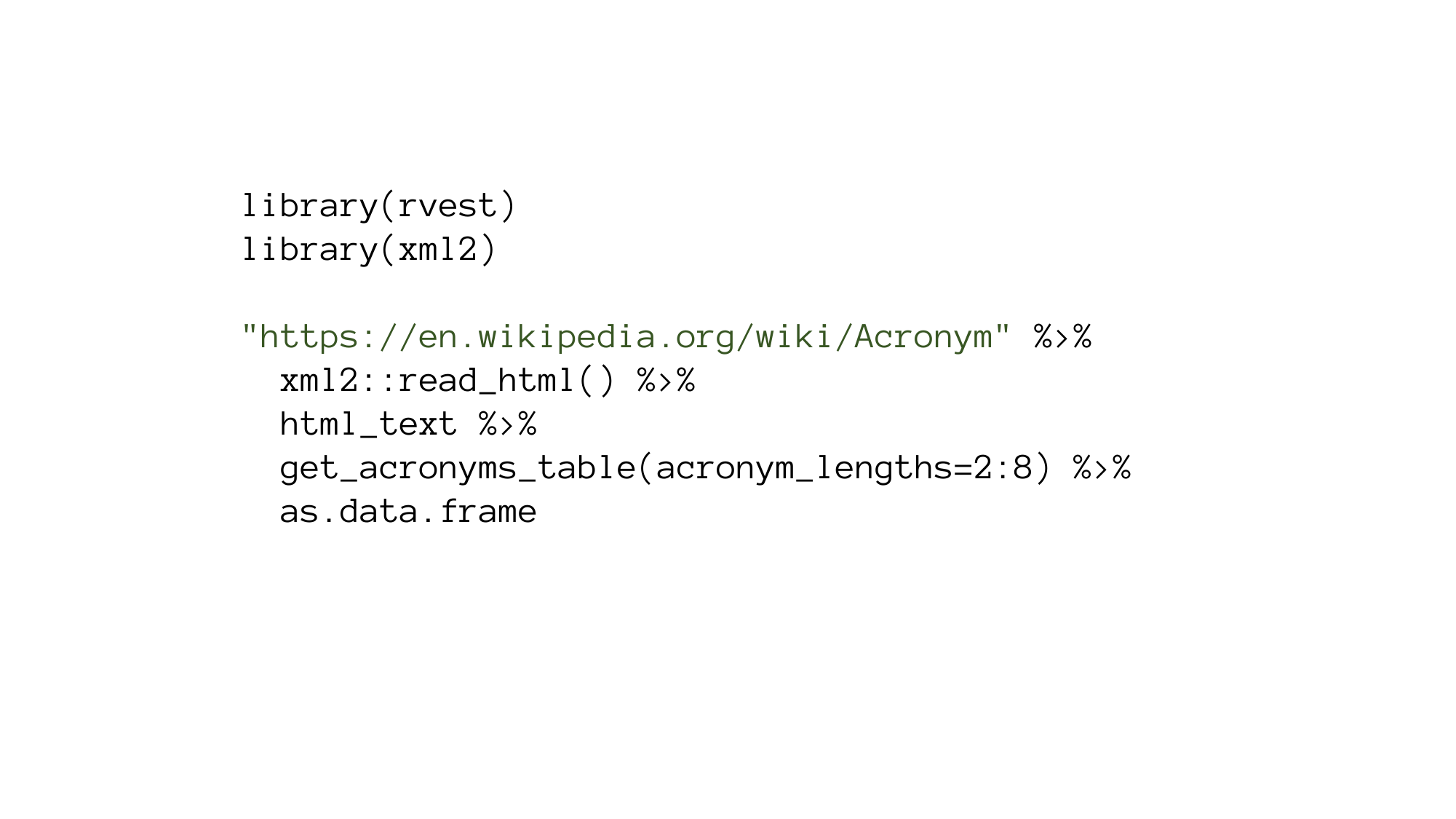

library(rvest)
library(xml2)

"https://en.wikipedia.org/wiki/Acronym" %>%
  xml2::read_html() %>%
  html_text %>%
  get_acronyms_table(acronym_lengths=2:8) %>%
  as.data.frame